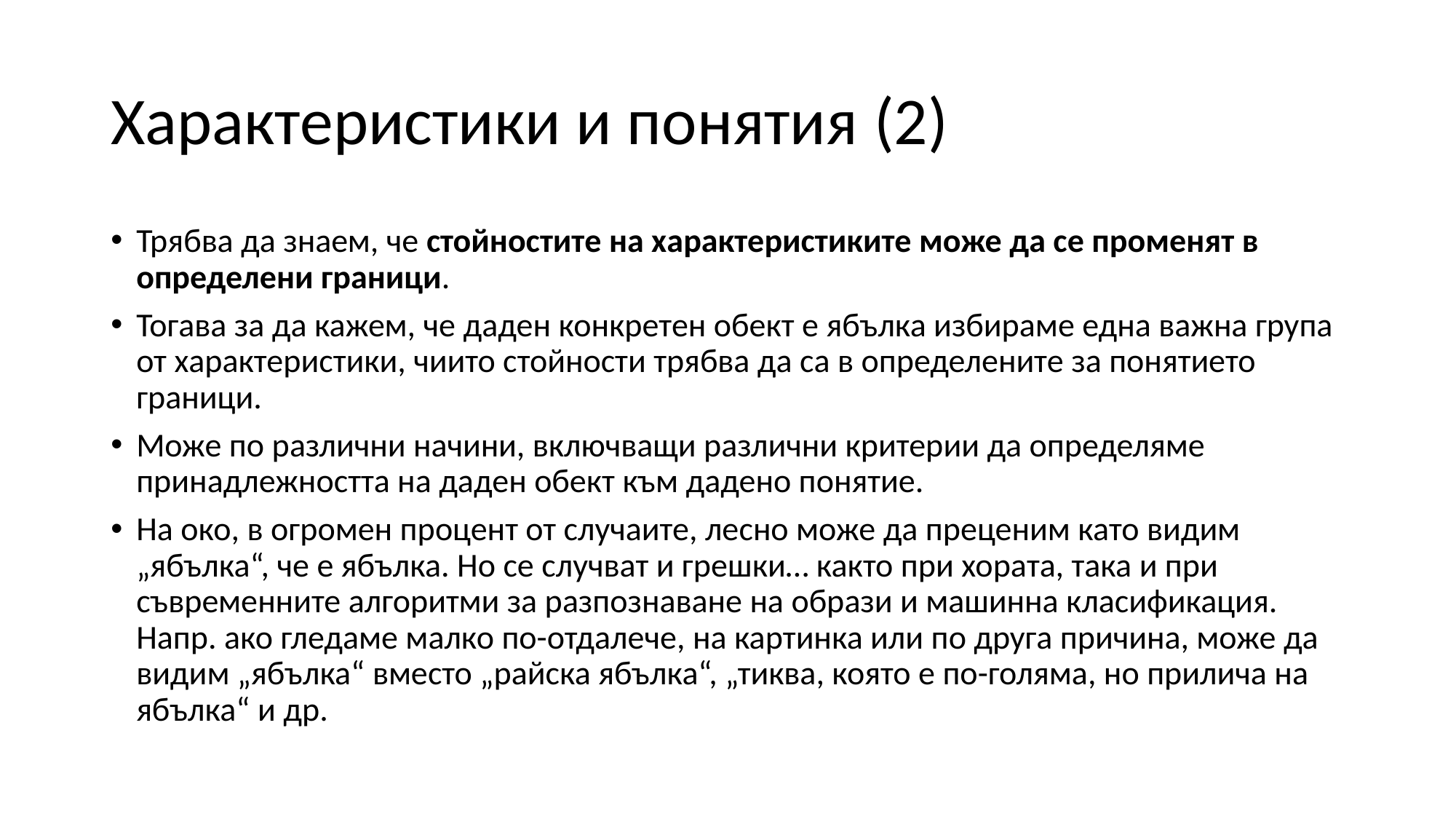

# Характеристики и понятия (2)
Трябва да знаем, че стойностите на характеристиките може да се променят в определени граници.
Тогава за да кажем, че даден конкретен обект е ябълка избираме една важна група от характеристики, чиито стойности трябва да са в определените за понятието граници.
Може по различни начини, включващи различни критерии да определяме принадлежността на даден обект към дадено понятие.
На око, в огромен процент от случаите, лесно може да преценим като видим „ябълка“, че е ябълка. Но се случват и грешки… както при хората, така и при съвременните алгоритми за разпознаване на образи и машинна класификация. Напр. ако гледаме малко по-отдалече, на картинка или по друга причина, може да видим „ябълка“ вместо „райска ябълка“, „тиква, която е по-голяма, но прилича на ябълка“ и др.